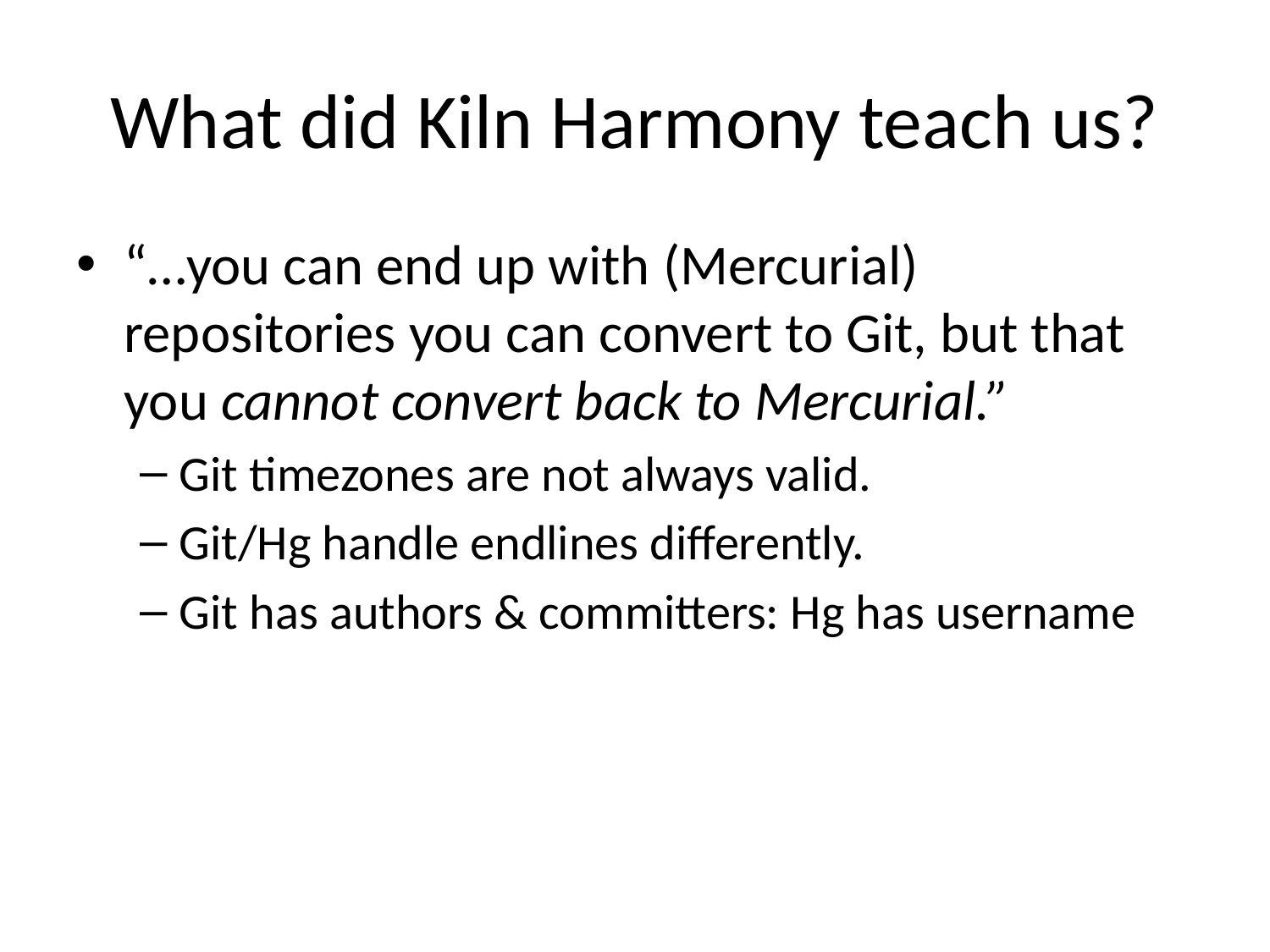

# What did Kiln Harmony teach us?
“…you can end up with (Mercurial) repositories you can convert to Git, but that you cannot convert back to Mercurial.”
Git timezones are not always valid.
Git/Hg handle endlines differently.
Git has authors & committers: Hg has username